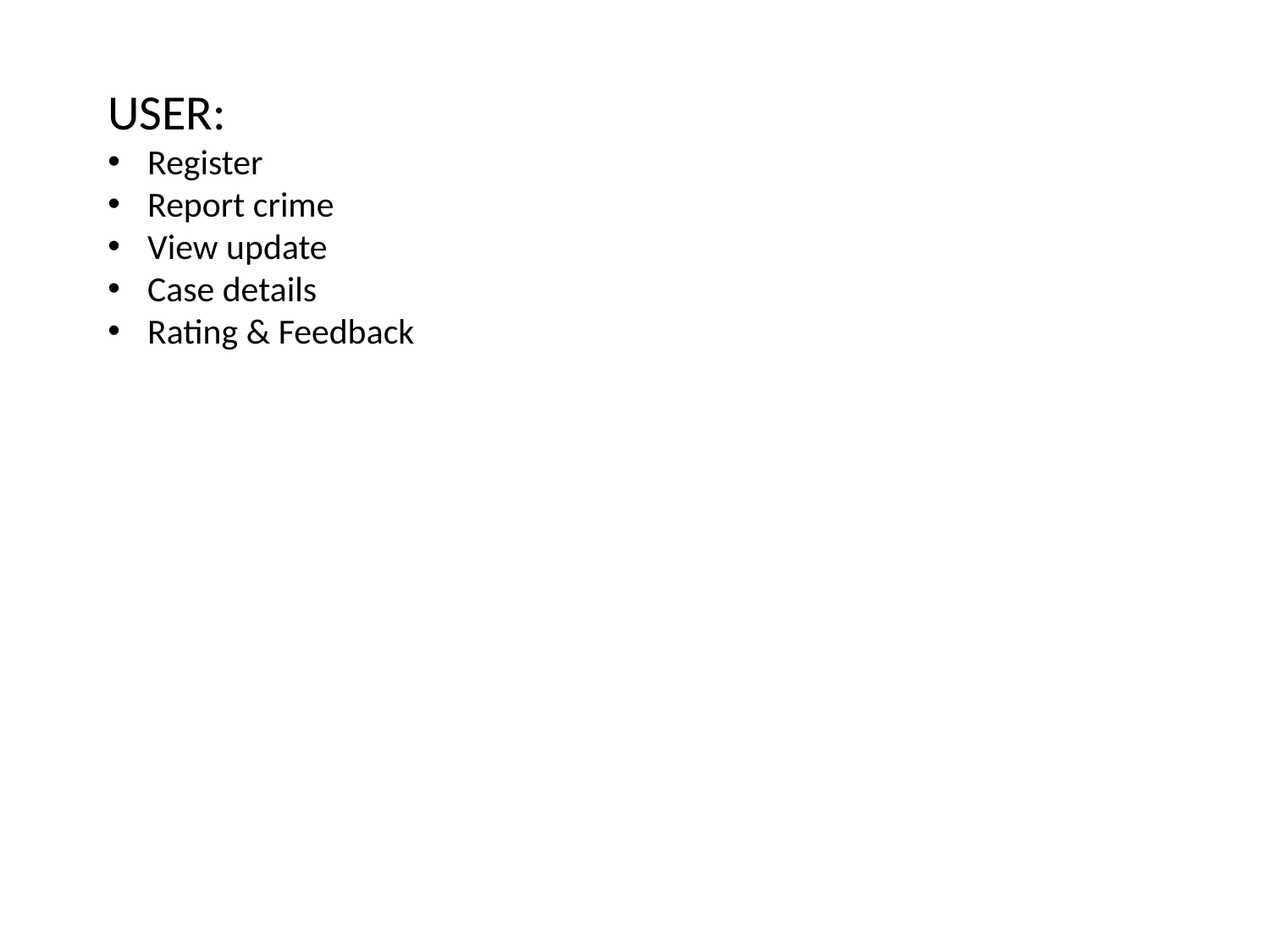

USER:
Register
Report crime
View update
Case details
Rating & Feedback